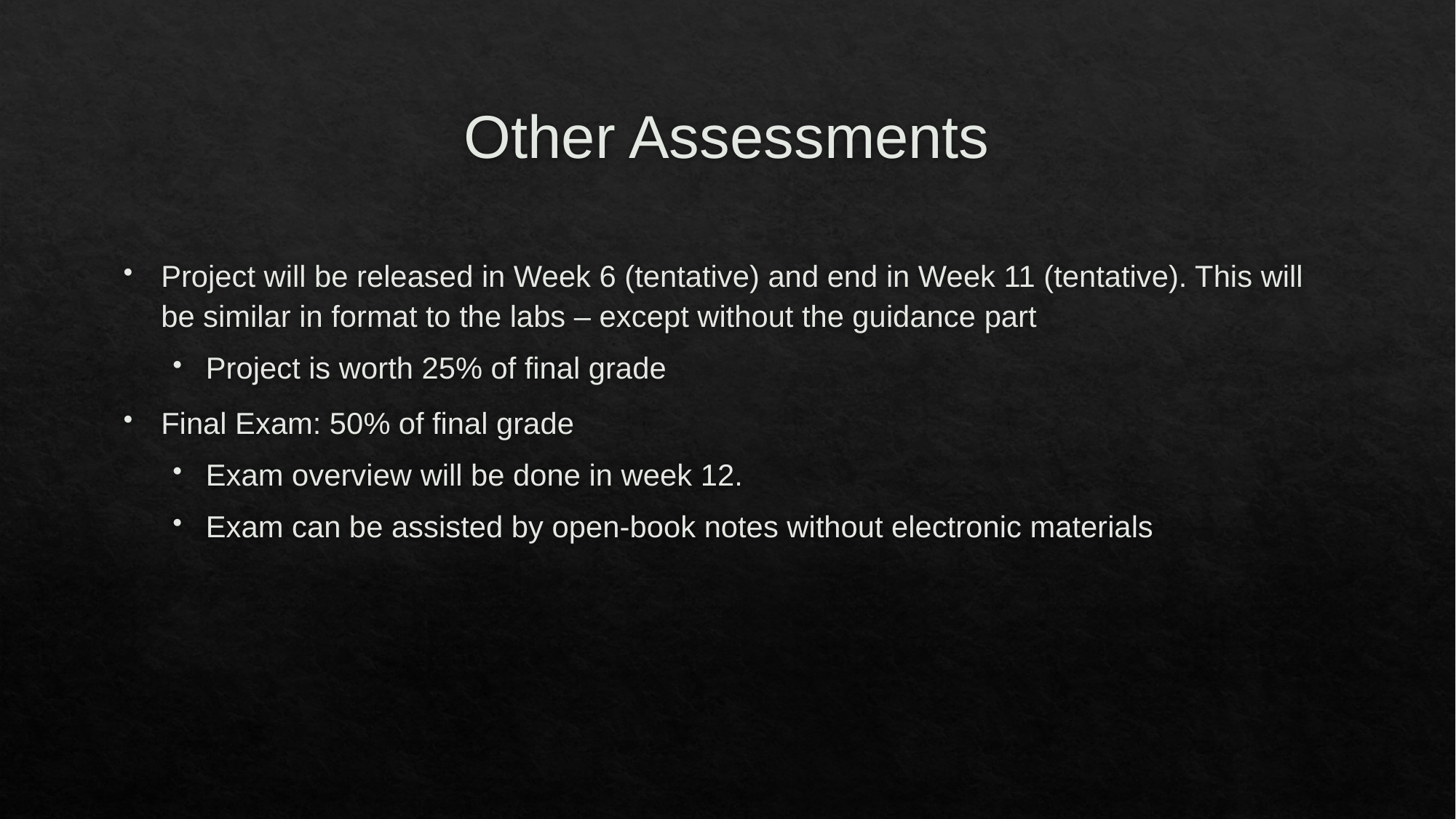

# Other Assessments
Project will be released in Week 6 (tentative) and end in Week 11 (tentative). This will be similar in format to the labs – except without the guidance part
Project is worth 25% of final grade
Final Exam: 50% of final grade
Exam overview will be done in week 12.
Exam can be assisted by open-book notes without electronic materials